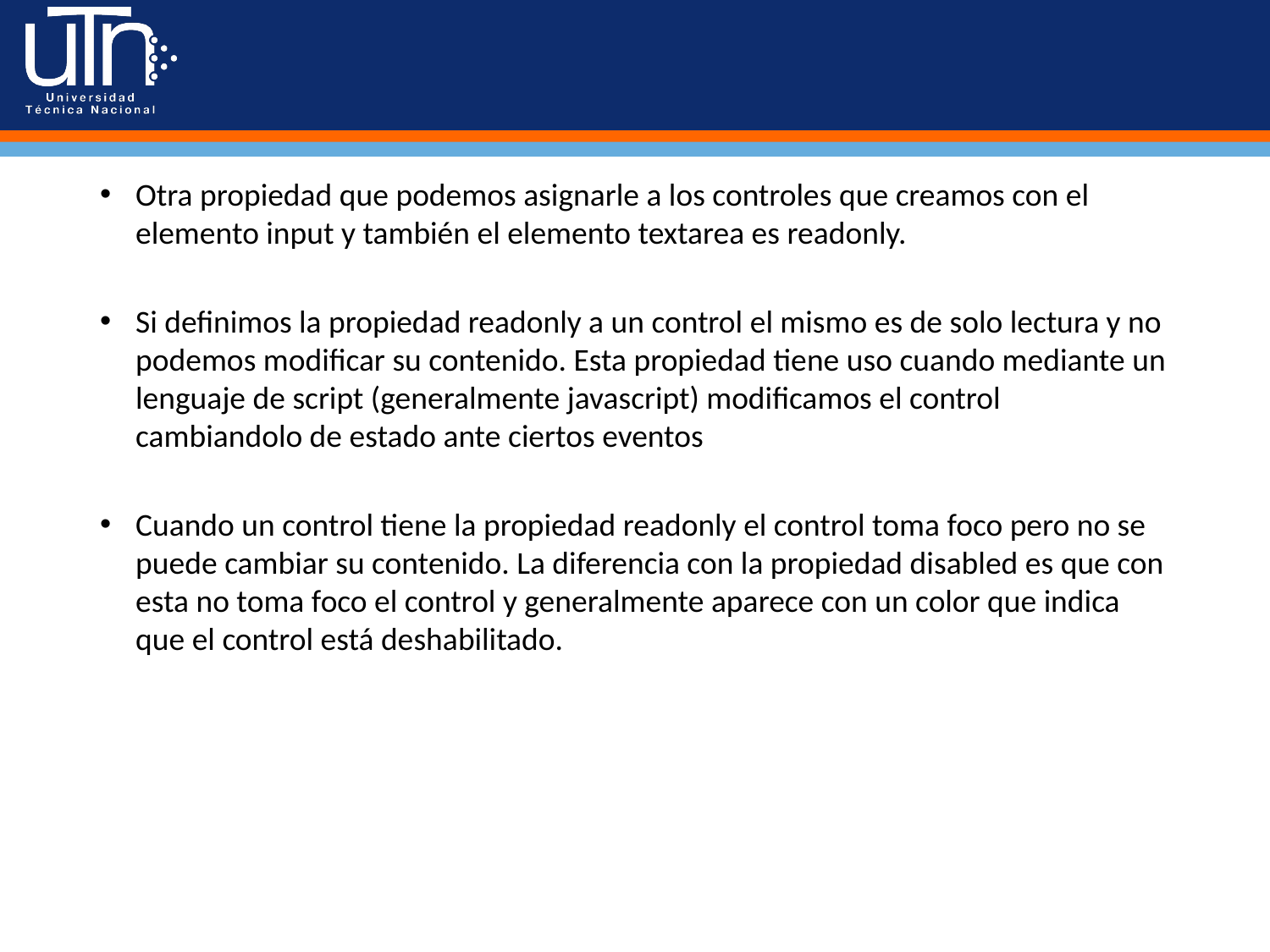

# Inputs - text/password/textarea y readonly
Otra propiedad que podemos asignarle a los controles que creamos con el elemento input y también el elemento textarea es readonly.

Si definimos la propiedad readonly a un control el mismo es de solo lectura y no podemos modificar su contenido. Esta propiedad tiene uso cuando mediante un lenguaje de script (generalmente javascript) modificamos el control cambiandolo de estado ante ciertos eventos

Cuando un control tiene la propiedad readonly el control toma foco pero no se puede cambiar su contenido. La diferencia con la propiedad disabled es que con esta no toma foco el control y generalmente aparece con un color que indica que el control está deshabilitado.